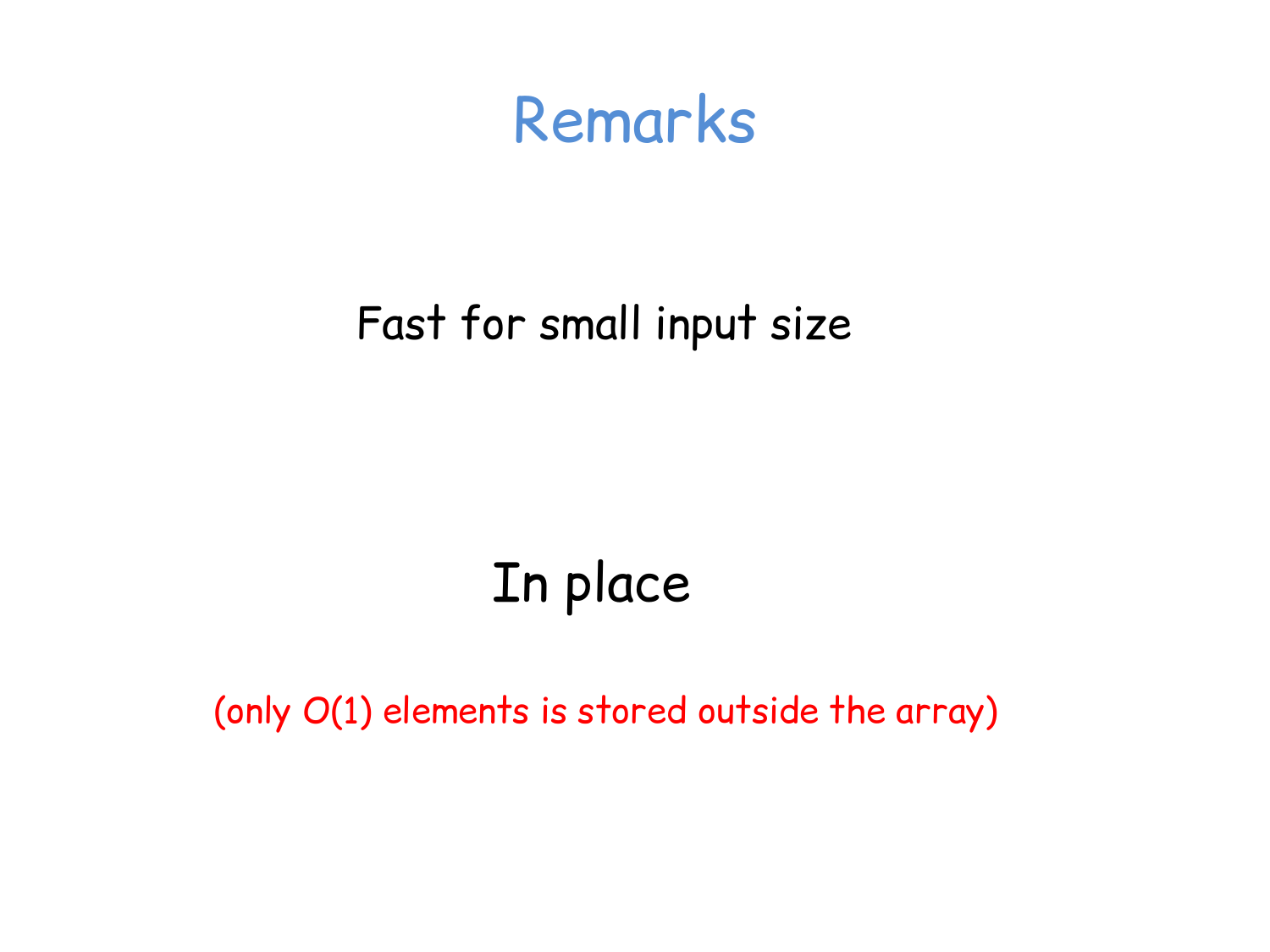

# Remarks
Fast for small input size

In place

 (only O(1) elements is stored outside the array)